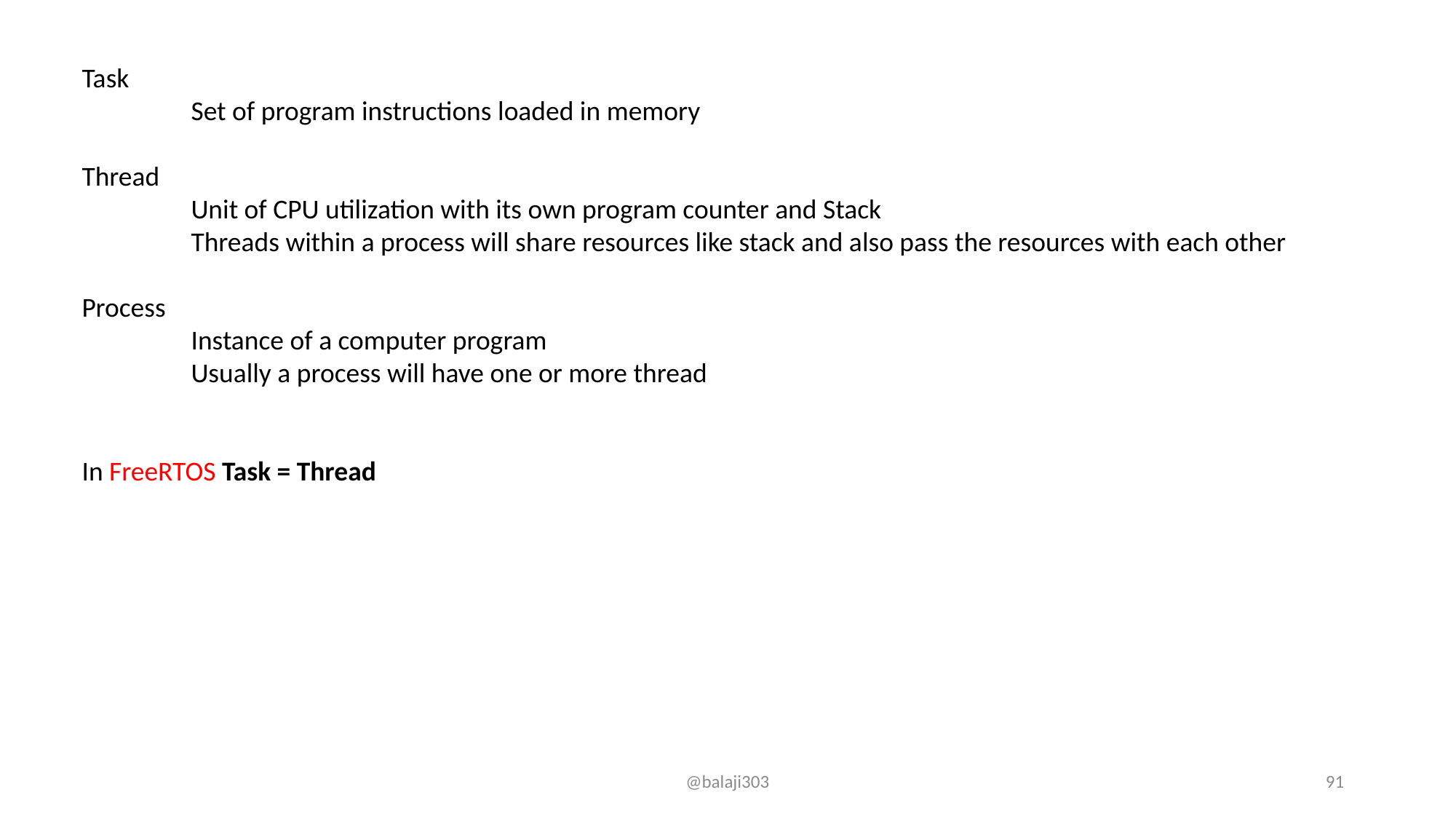

Task
	Set of program instructions loaded in memory

Thread
	Unit of CPU utilization with its own program counter and Stack
	Threads within a process will share resources like stack and also pass the resources with each other

Process
	Instance of a computer program
	Usually a process will have one or more thread

In FreeRTOS Task = Thread
@balaji303
91